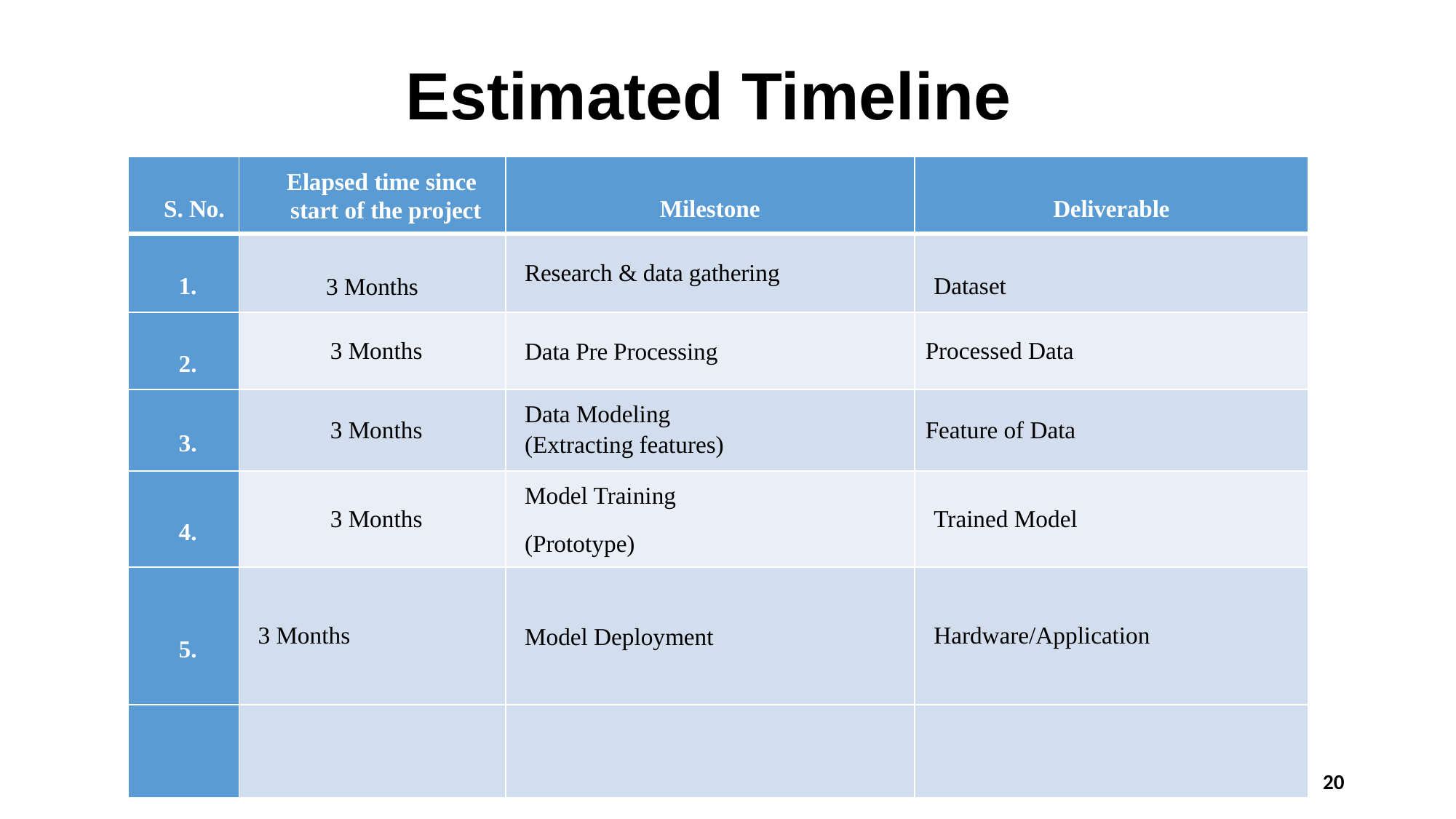

Estimated Timeline
| S. No. | Elapsed time since start of the project | Milestone | Deliverable |
| --- | --- | --- | --- |
| 1. | 3 Months | Research & data gathering | Dataset |
| 2. | 3 Months | Data Pre Processing | Processed Data |
| 3. | 3 Months | Data Modeling (Extracting features) | Feature of Data |
| 4. | 3 Months | Model Training (Prototype) | Trained Model |
| 5. | 3 Months | Model Deployment | Hardware/Application |
|  |  |  |  |
Department of Electrical & Computer Engineering
20